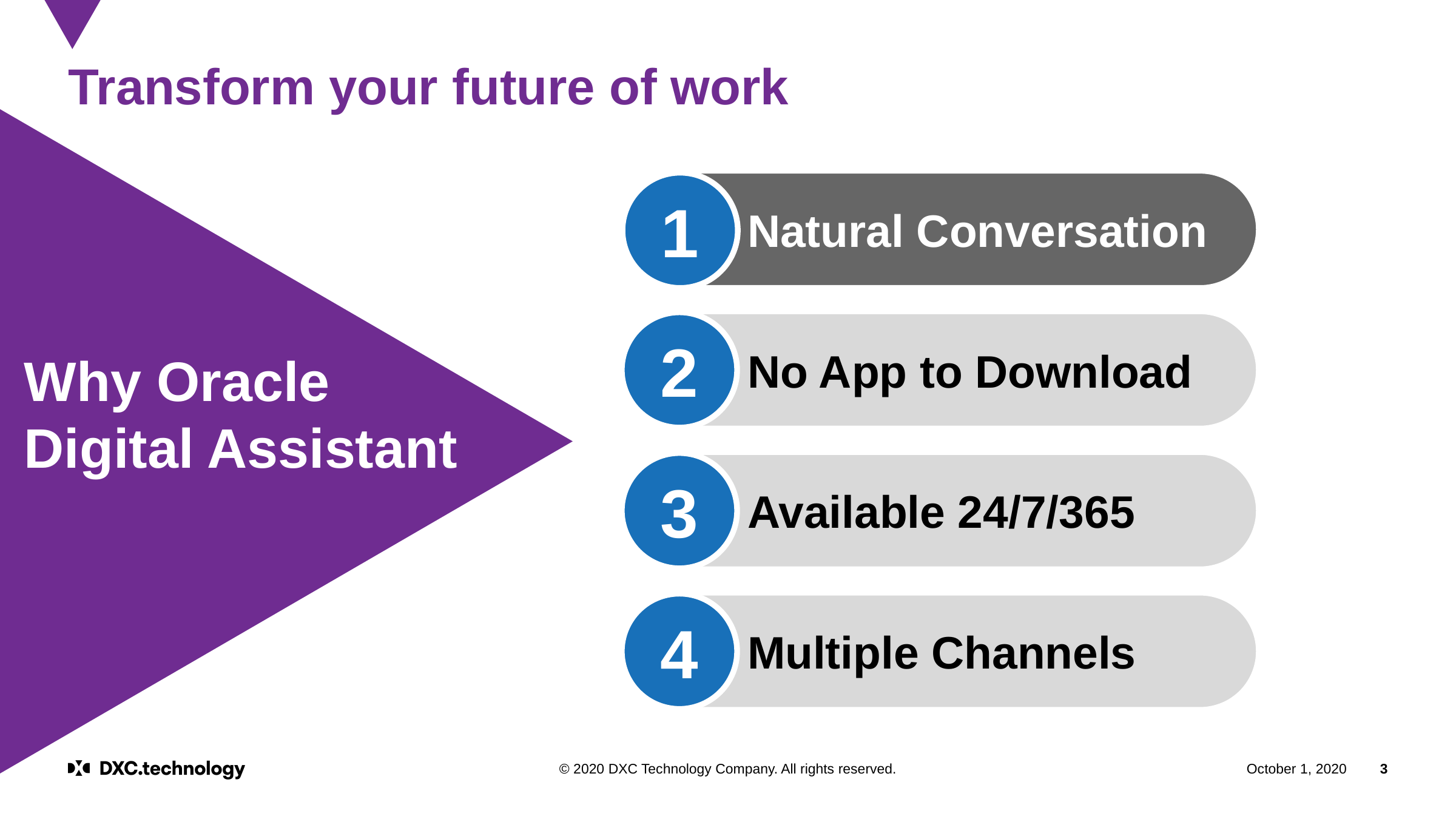

# Transform your future of work

1
Natural Conversation

2
No App to Download
Why Oracle Digital Assistant

3
Available 24/7/365

4
Multiple Channels